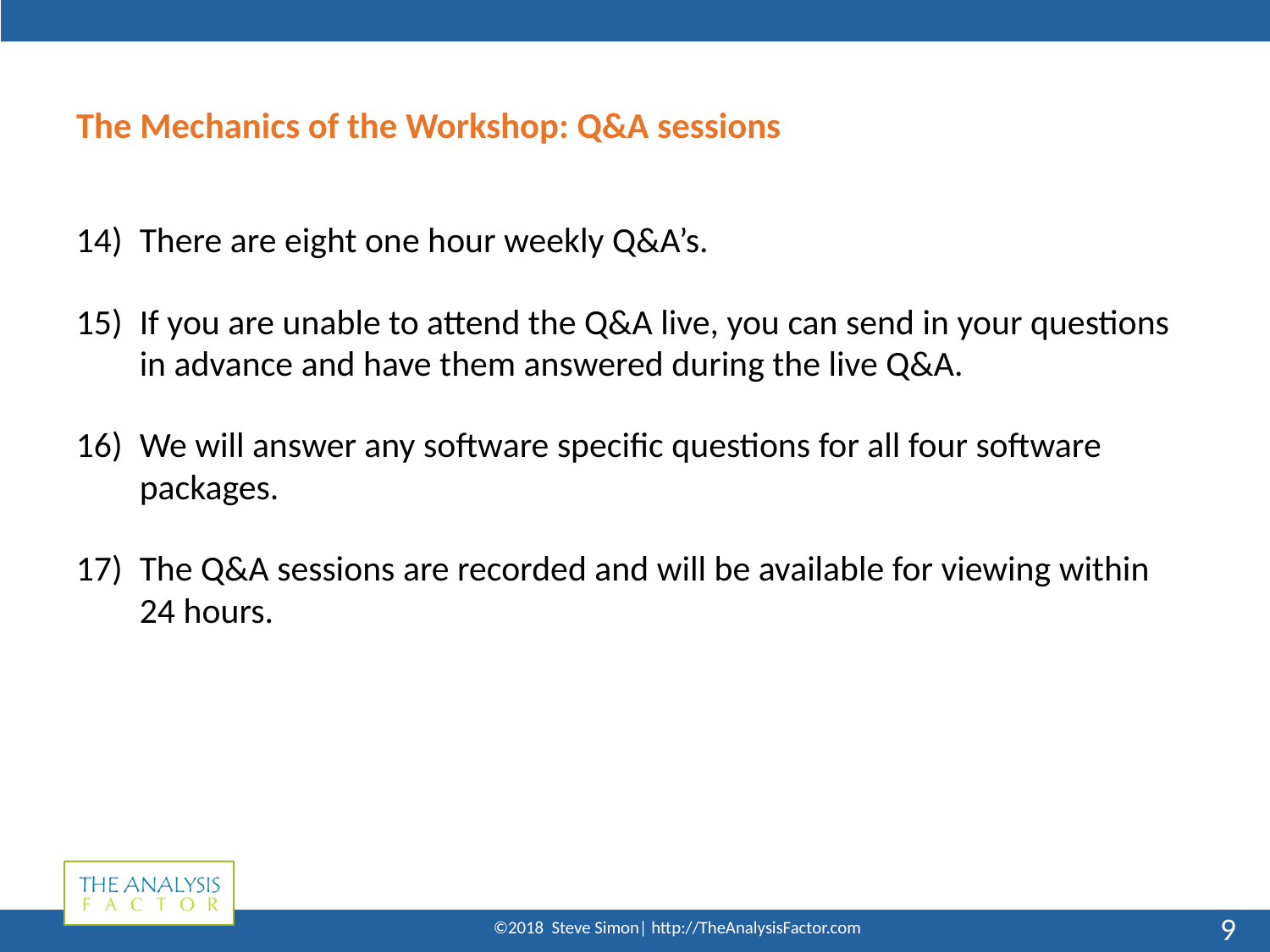

# The Mechanics of the Workshop: Q&A sessions
There are eight one hour weekly Q&A’s.
If you are unable to attend the Q&A live, you can send in your questions in advance and have them answered during the live Q&A.
We will answer any software specific questions for all four software packages.
The Q&A sessions are recorded and will be available for viewing within 24 hours.
9
©2018  Steve Simon| http://TheAnalysisFactor.com